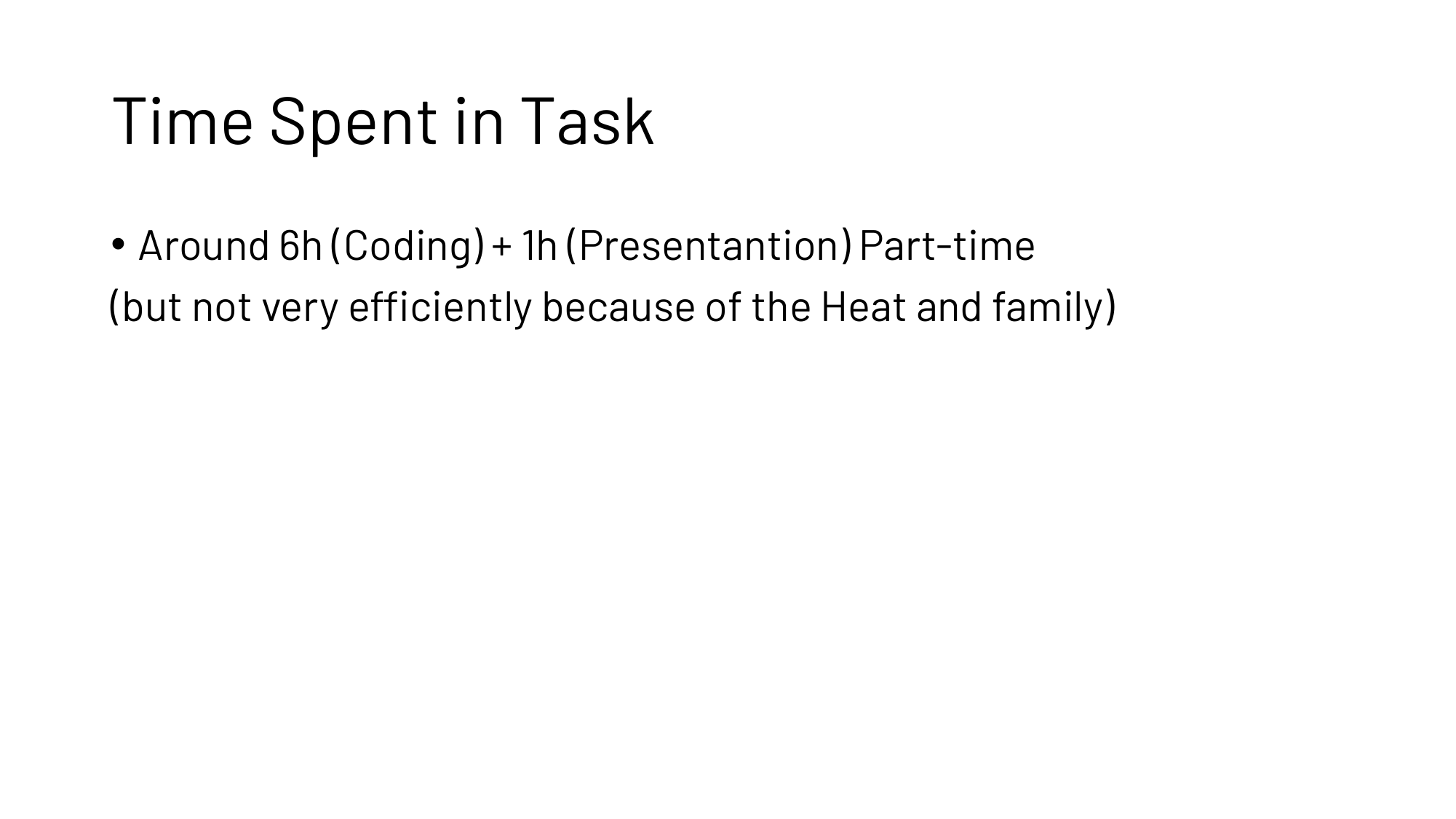

# Time Spent in Task
Around 6h (Coding) + 1h (Presentantion) Part-time
(but not very efficiently because of the Heat and family)